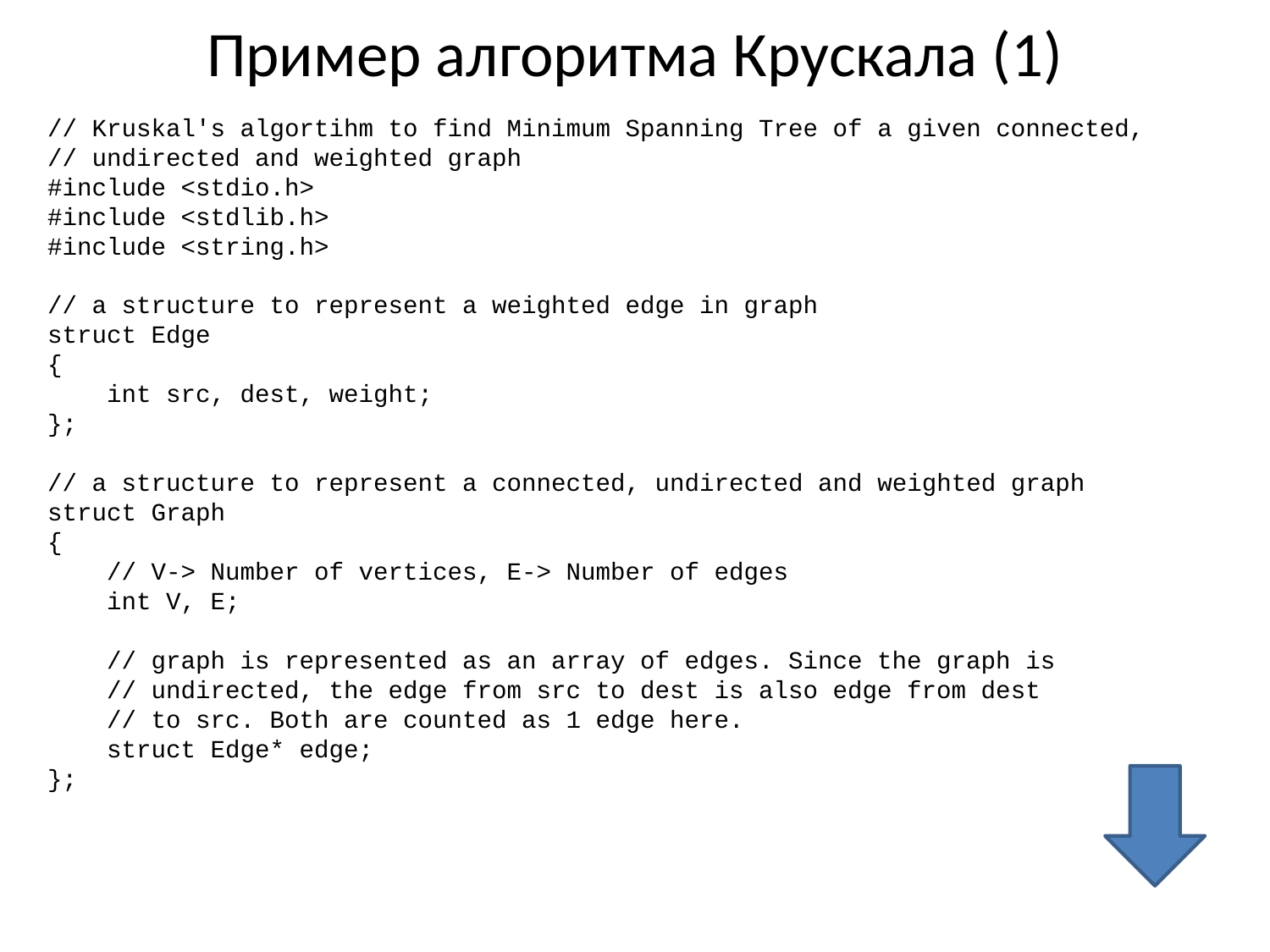

# Пример алгоритма Крускала (1)
// Kruskal's algortihm to find Minimum Spanning Tree of a given connected,
// undirected and weighted graph
#include <stdio.h>
#include <stdlib.h>
#include <string.h>

// a structure to represent a weighted edge in graph
struct Edge
{
    int src, dest, weight;
};

// a structure to represent a connected, undirected and weighted graph
struct Graph
{
    // V-> Number of vertices, E-> Number of edges
    int V, E;

    // graph is represented as an array of edges. Since the graph is
    // undirected, the edge from src to dest is also edge from dest
    // to src. Both are counted as 1 edge here.
    struct Edge* edge;
};